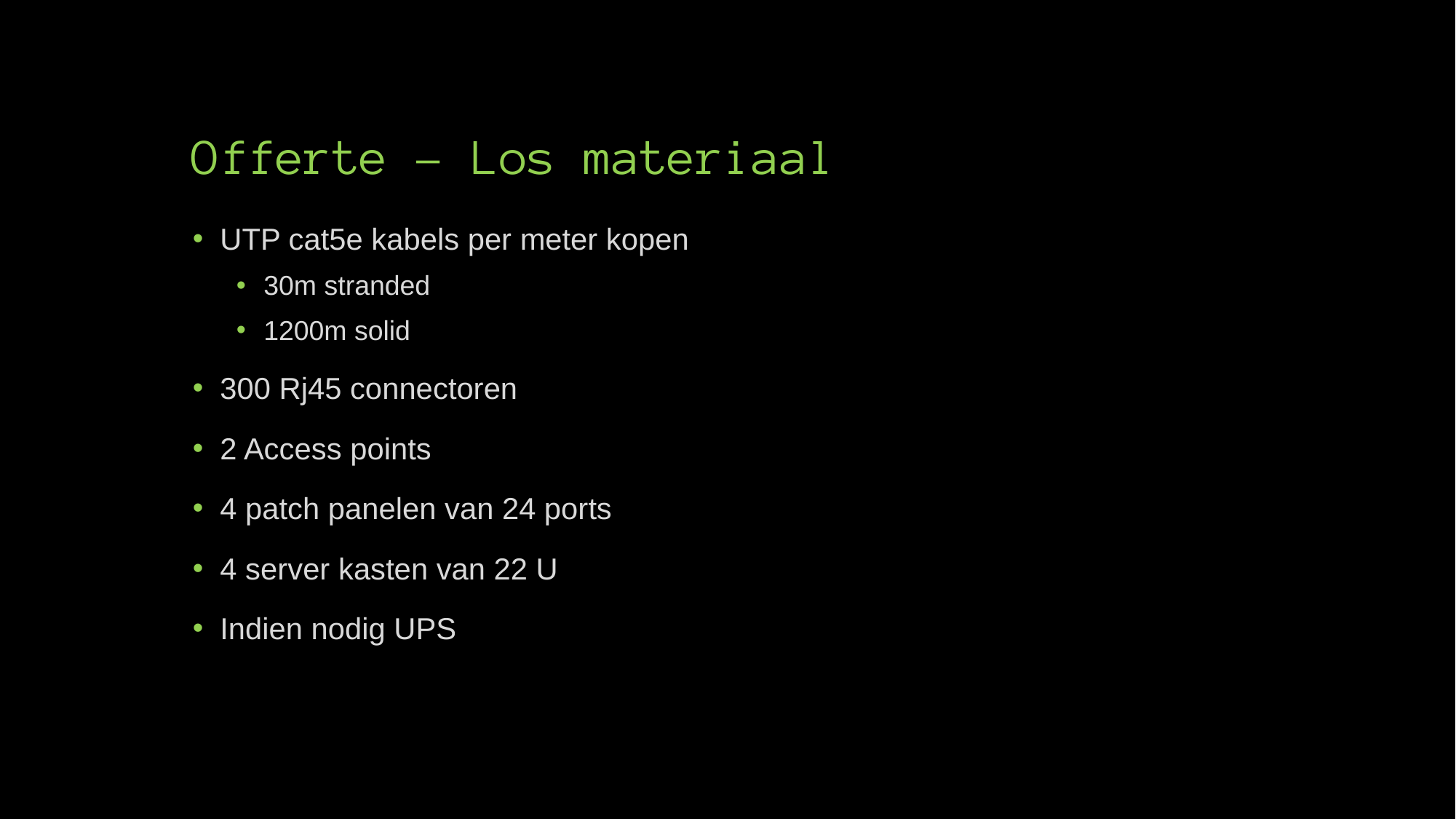

# Offerte – Los materiaal
UTP cat5e kabels per meter kopen
30m stranded
1200m solid
300 Rj45 connectoren
2 Access points
4 patch panelen van 24 ports
4 server kasten van 22 U
Indien nodig UPS